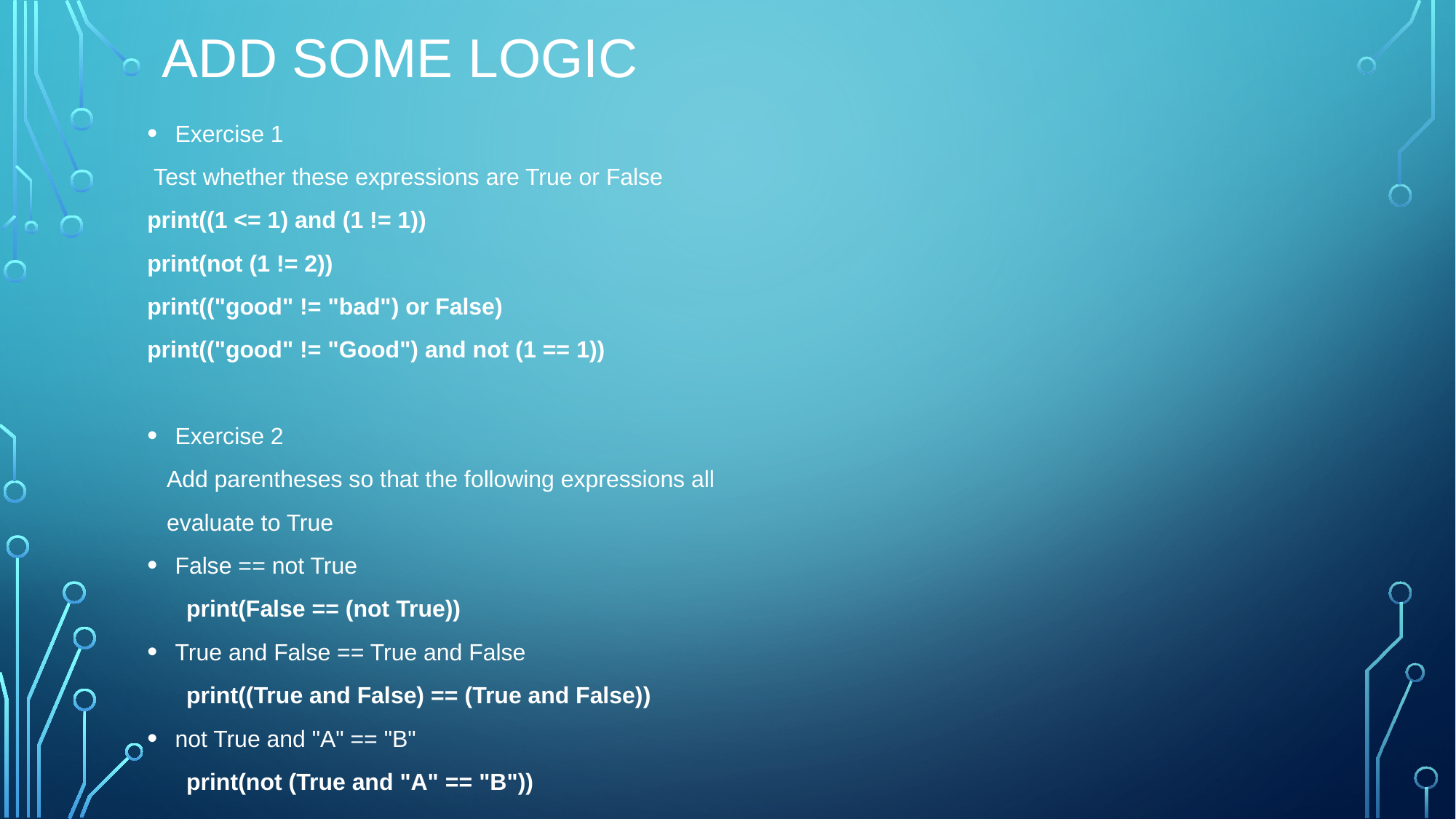

# Add Some Logic
Exercise 1
 Test whether these expressions are True or False
print((1 <= 1) and (1 != 1))
print(not (1 != 2))
print(("good" != "bad") or False)
print(("good" != "Good") and not (1 == 1))

Exercise 2
   Add parentheses so that the following expressions all
   evaluate to True
False == not True
      print(False == (not True))
True and False == True and False
      print((True and False) == (True and False))
not True and "A" == "B"
      print(not (True and "A" == "B"))